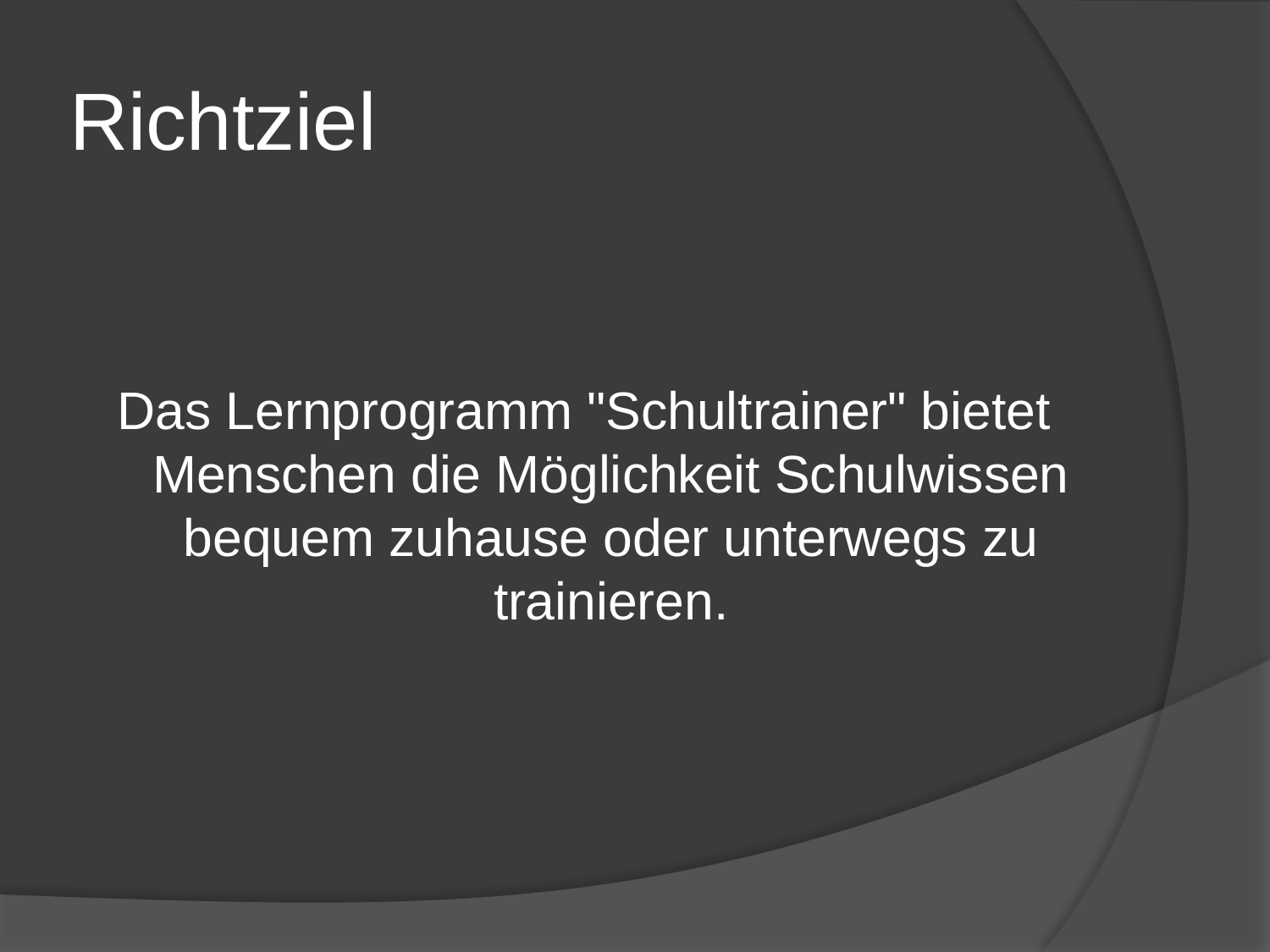

# Richtziel

Das Lernprogramm "Schultrainer" bietet Menschen die Möglichkeit Schulwissen bequem zuhause oder unterwegs zu trainieren.